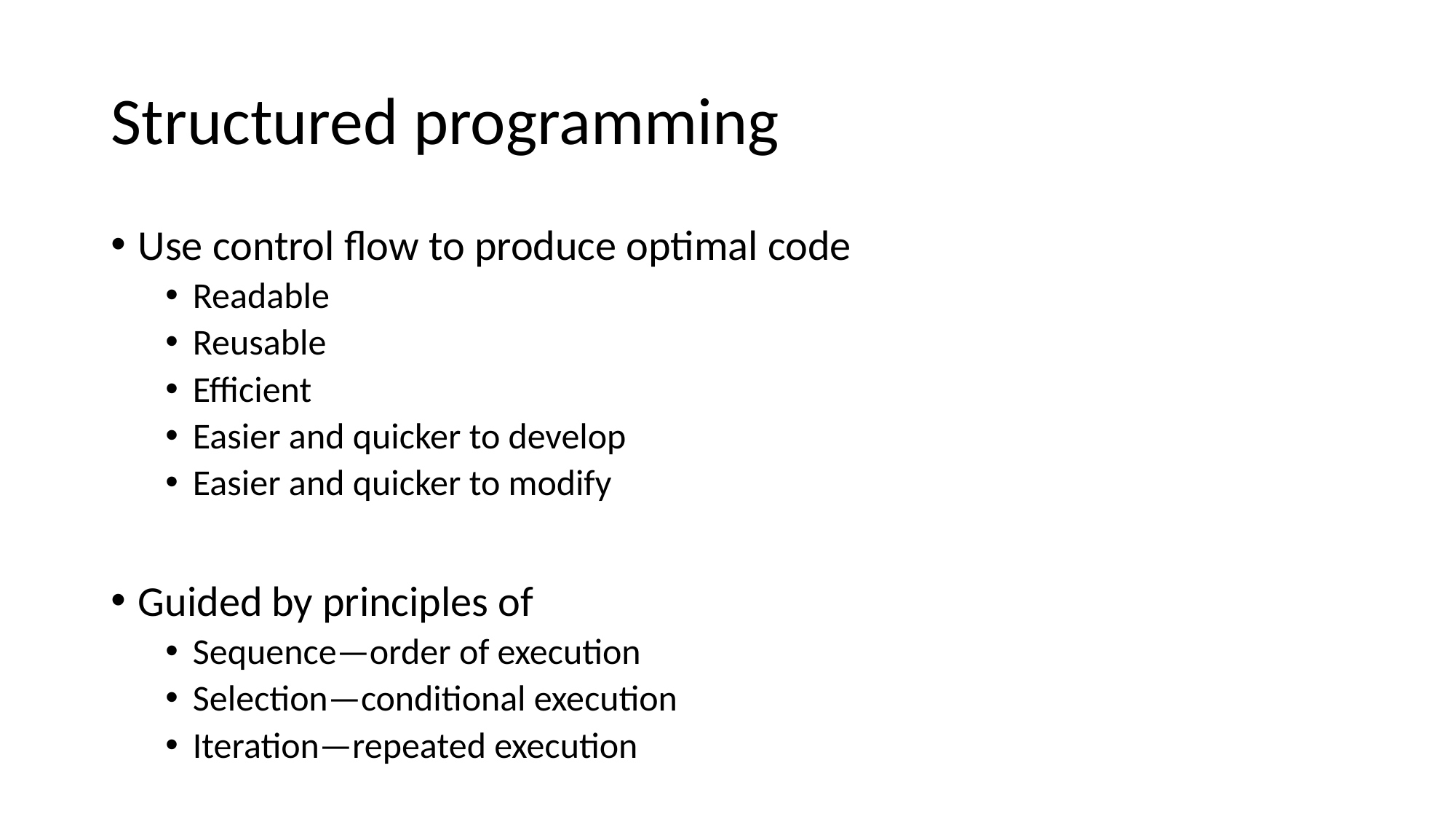

# Structured programming
Use control flow to produce optimal code
Readable
Reusable
Efficient
Easier and quicker to develop
Easier and quicker to modify

Guided by principles of
Sequence—order of execution
Selection—conditional execution
Iteration—repeated execution